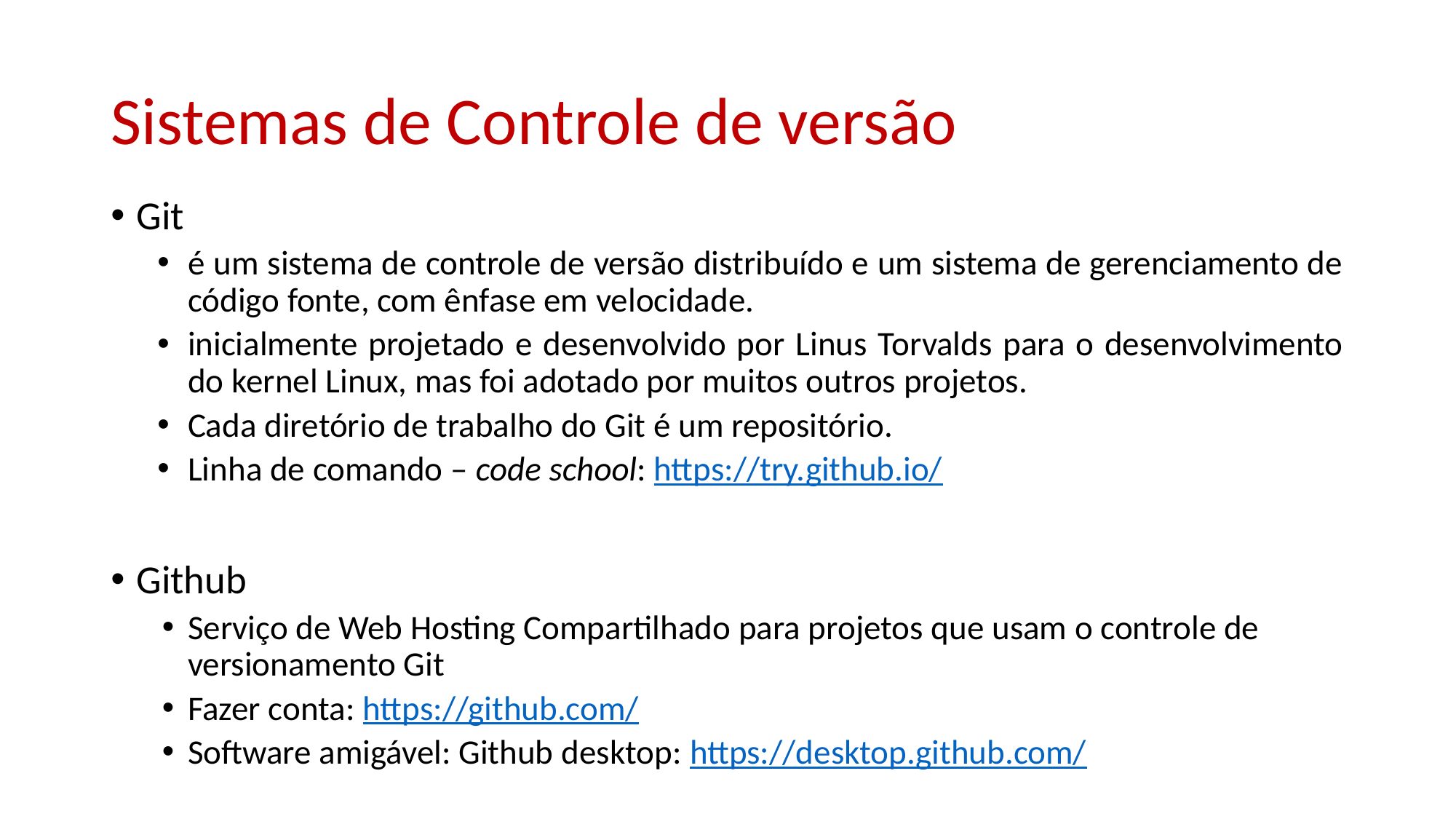

# Sistemas de Controle de versão
Git
é um sistema de controle de versão distribuído e um sistema de gerenciamento de código fonte, com ênfase em velocidade.
inicialmente projetado e desenvolvido por Linus Torvalds para o desenvolvimento do kernel Linux, mas foi adotado por muitos outros projetos.
Cada diretório de trabalho do Git é um repositório.
Linha de comando – code school: https://try.github.io/

Github
Serviço de Web Hosting Compartilhado para projetos que usam o controle de versionamento Git
Fazer conta: https://github.com/
Software amigável: Github desktop: https://desktop.github.com/